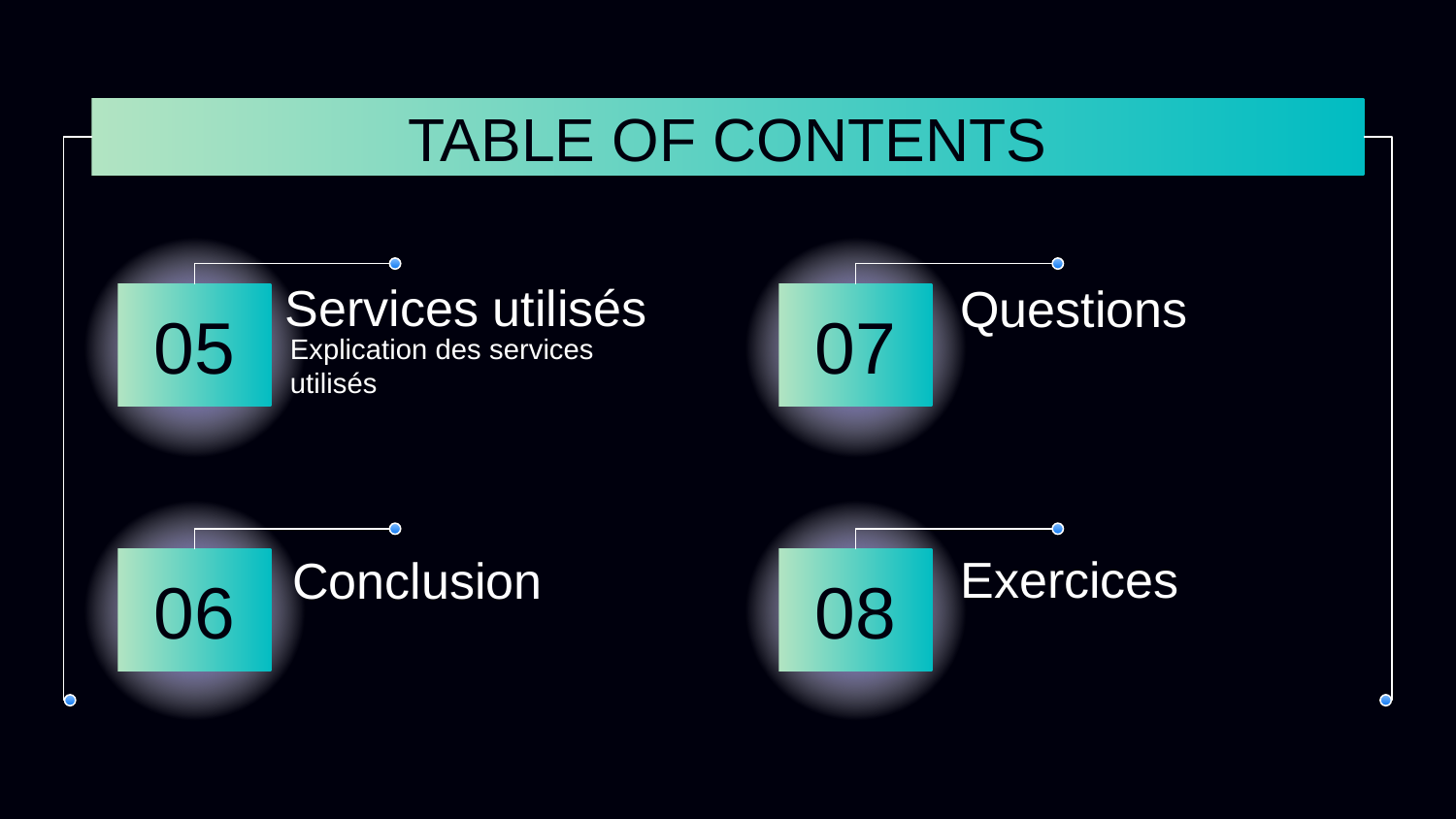

# TABLE OF CONTENTS

Services utilisés
Questions

05
07
Explication des services utilisés

Exercices
Conclusion

06
08